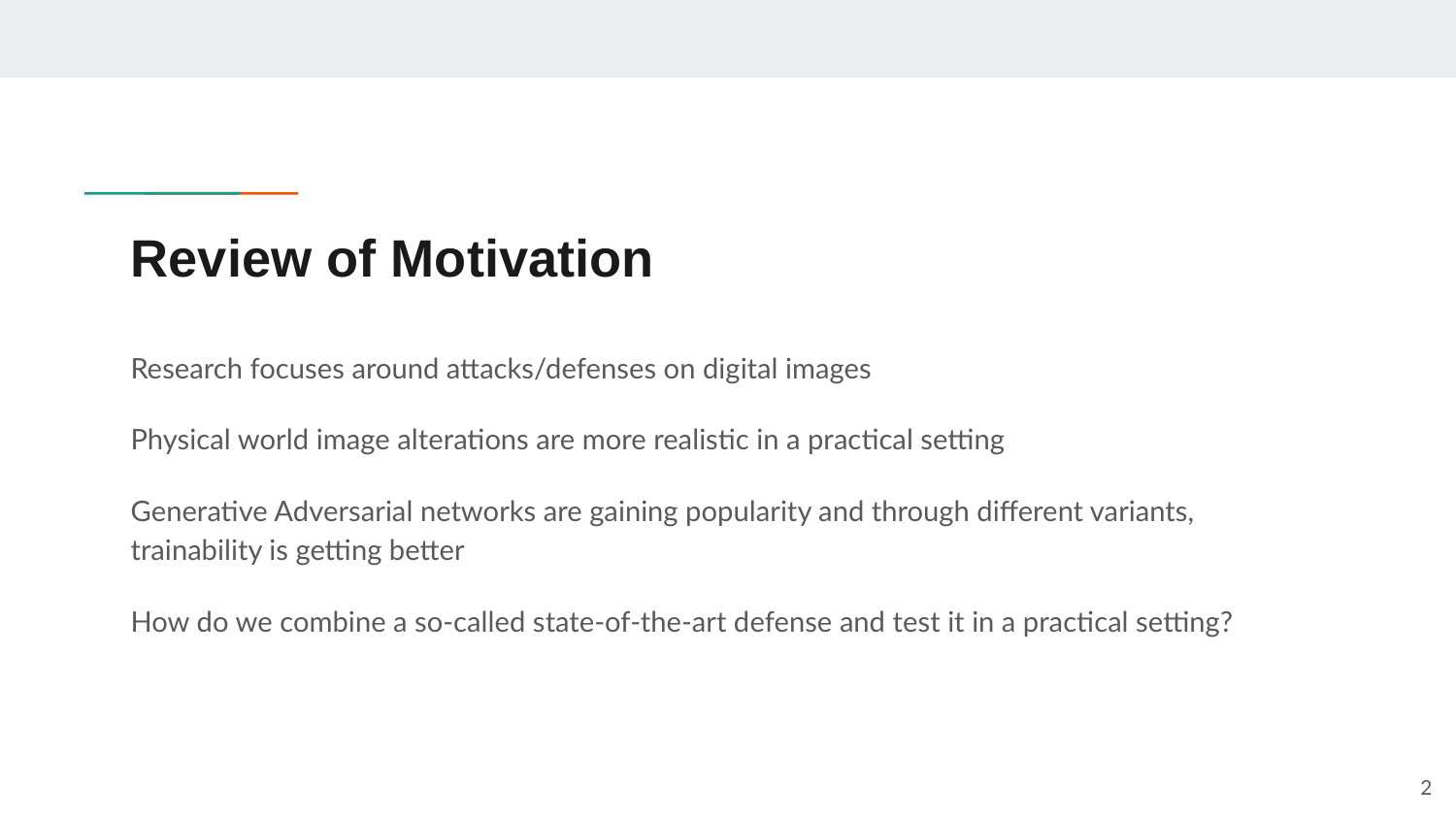

# Review of Motivation
Research focuses around attacks/defenses on digital images
Physical world image alterations are more realistic in a practical setting
Generative Adversarial networks are gaining popularity and through different variants, trainability is getting better
How do we combine a so-called state-of-the-art defense and test it in a practical setting?

2